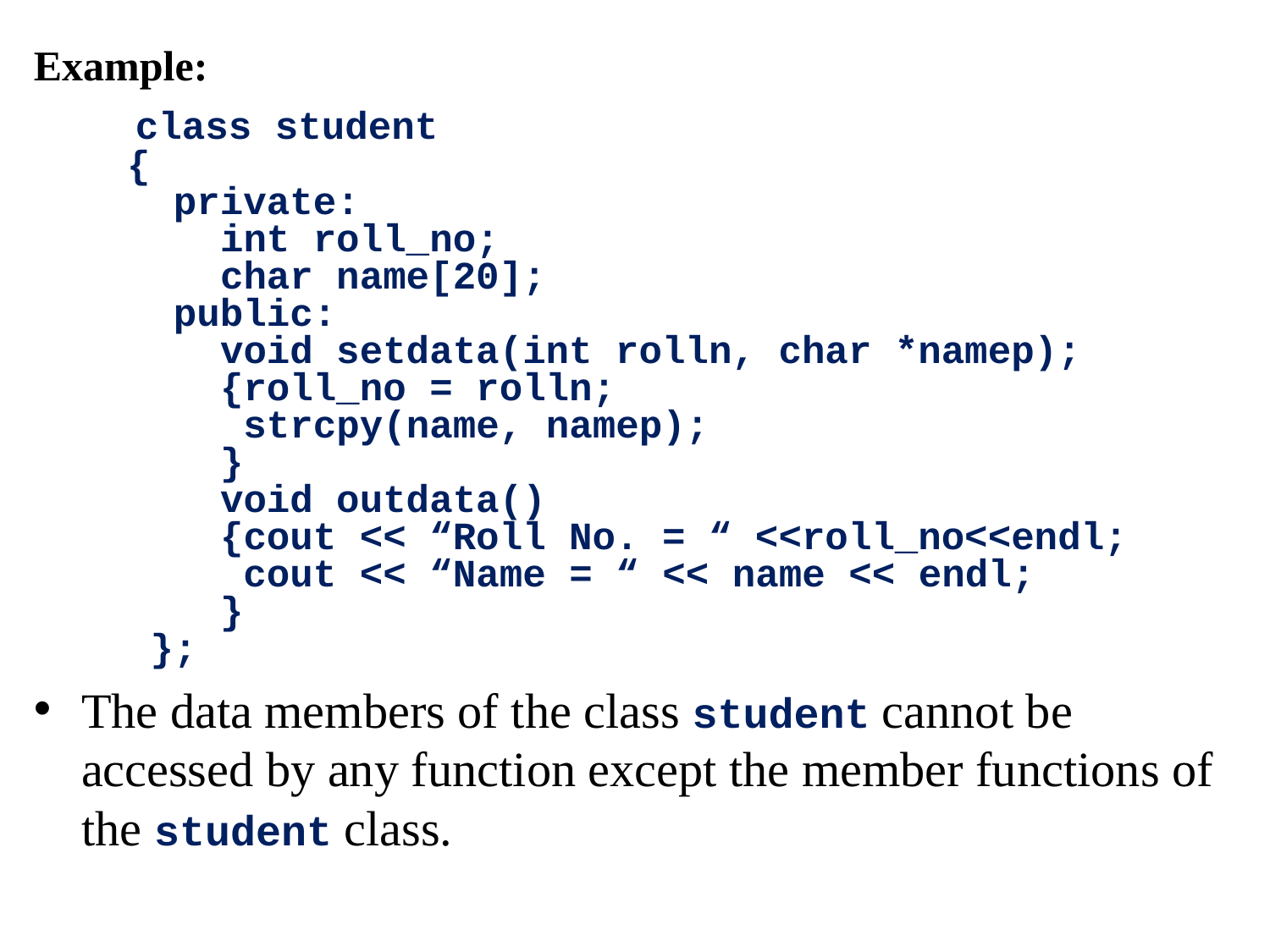

Example:
    class student
    {
      private:
        int roll_no;
        char name[20];
      public:
        void setdata(int rolln, char *namep);
        {roll_no = rolln;
         strcpy(name, namep);
        }
        void outdata()
        {cout << “Roll No. = “ <<roll_no<<endl;
         cout << “Name = “ << name << endl;
        }
     };
The data members of the class student cannot be accessed by any function except the member functions of the student class.